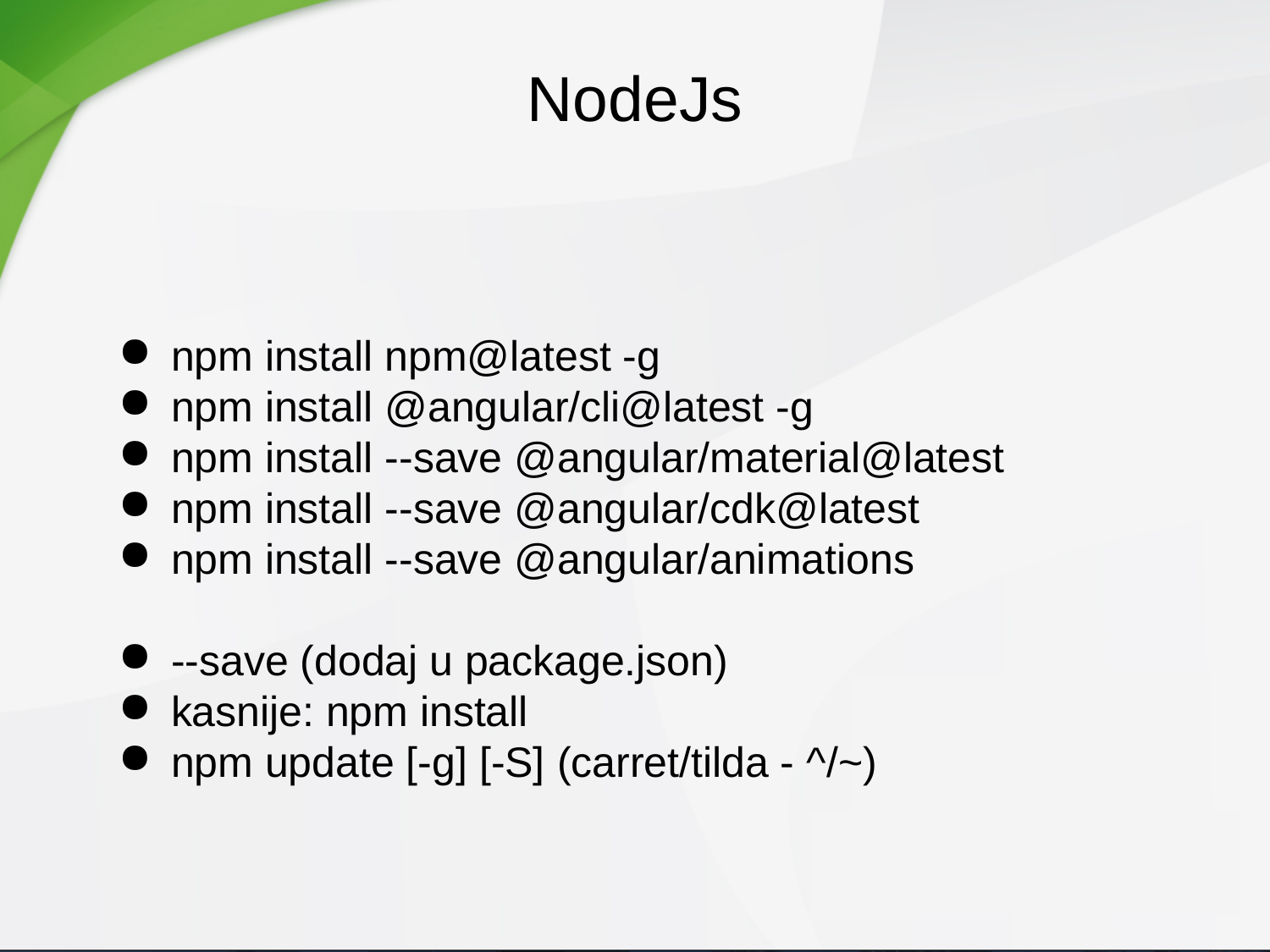

NodeJs

npm install npm@latest -g
npm install @angular/cli@latest -g
npm install --save @angular/material@latest
npm install --save @angular/cdk@latest
npm install --save @angular/animations

--save (dodaj u package.json)
kasnije: npm install
npm update [-g] [-S] (carret/tilda - ^/~)